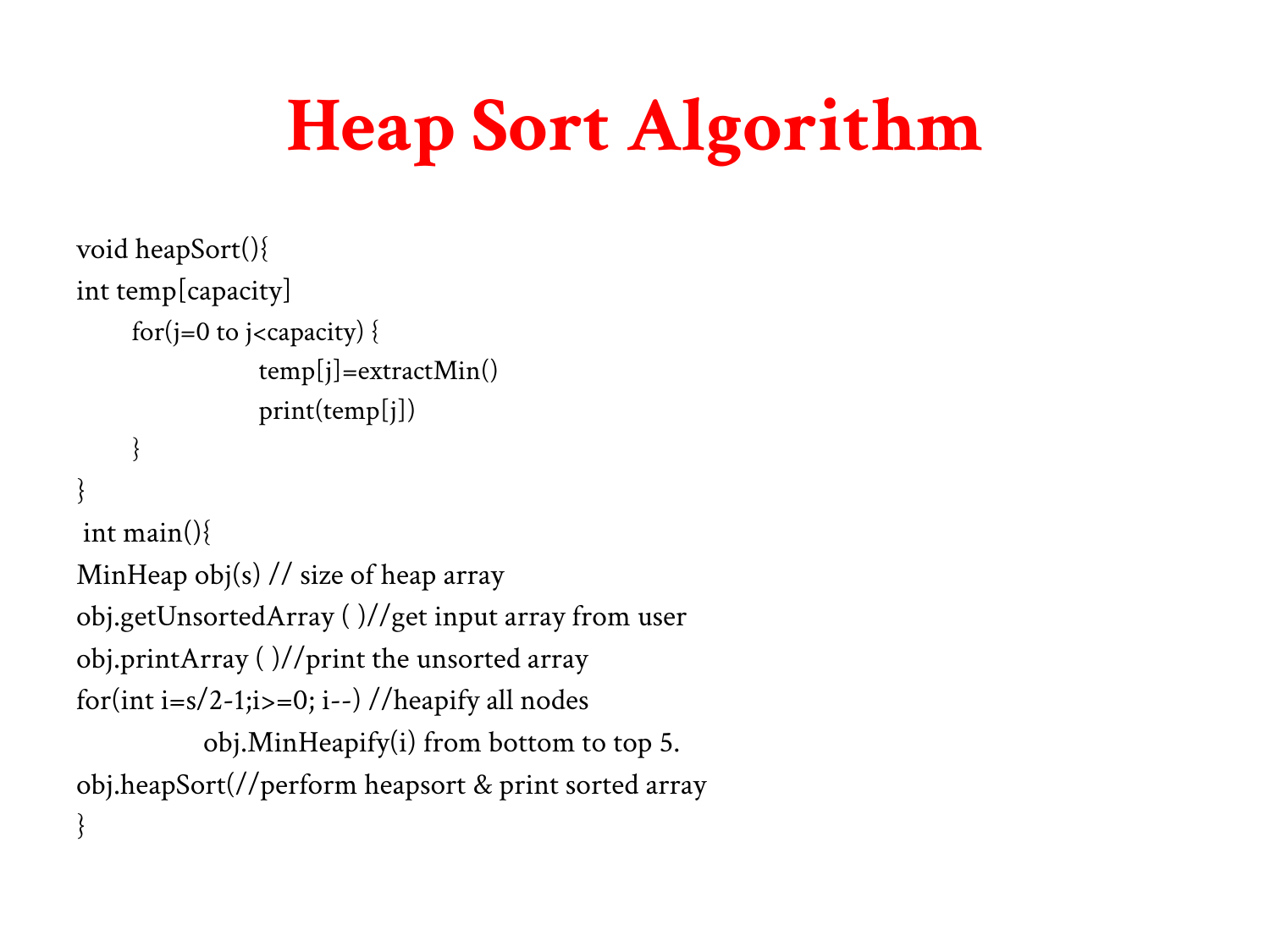

# Heap Sort Algorithm
void heapSort(){
int temp[capacity]
for(j=0 to j<capacity) {
	temp[j]=extractMin()
	print(temp[j])
}
}
 int main(){
MinHeap obj(s) // size of heap array
obj.getUnsortedArray ( )//get input array from user
obj.printArray ( )//print the unsorted array
for(int i=s/2-1;i>=0; i--) //heapify all nodes
	obj.MinHeapify(i) from bottom to top 5.
obj.heapSort(//perform heapsort & print sorted array
}